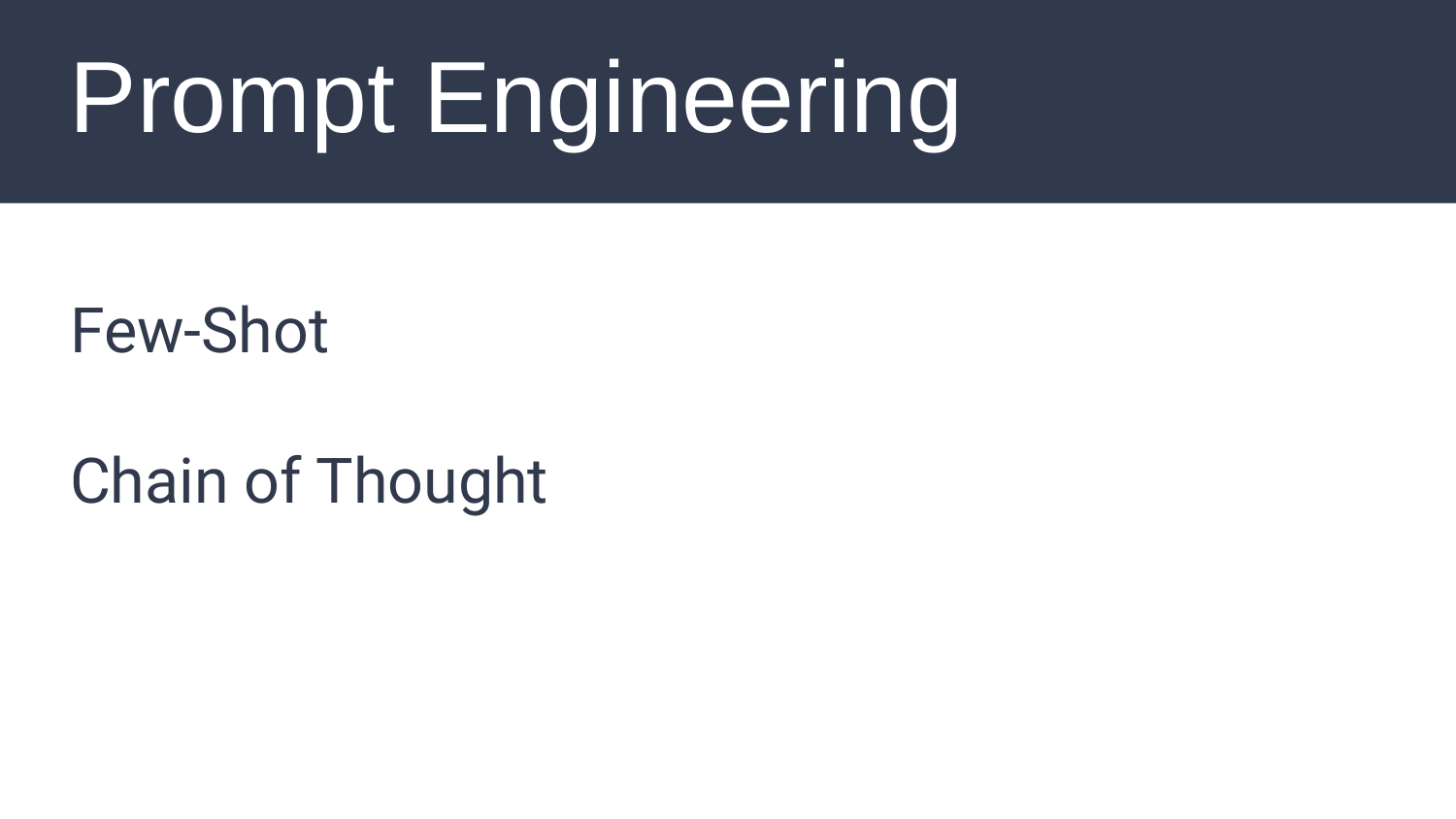

# Prompt Engineering
Few-Shot

Chain of Thought